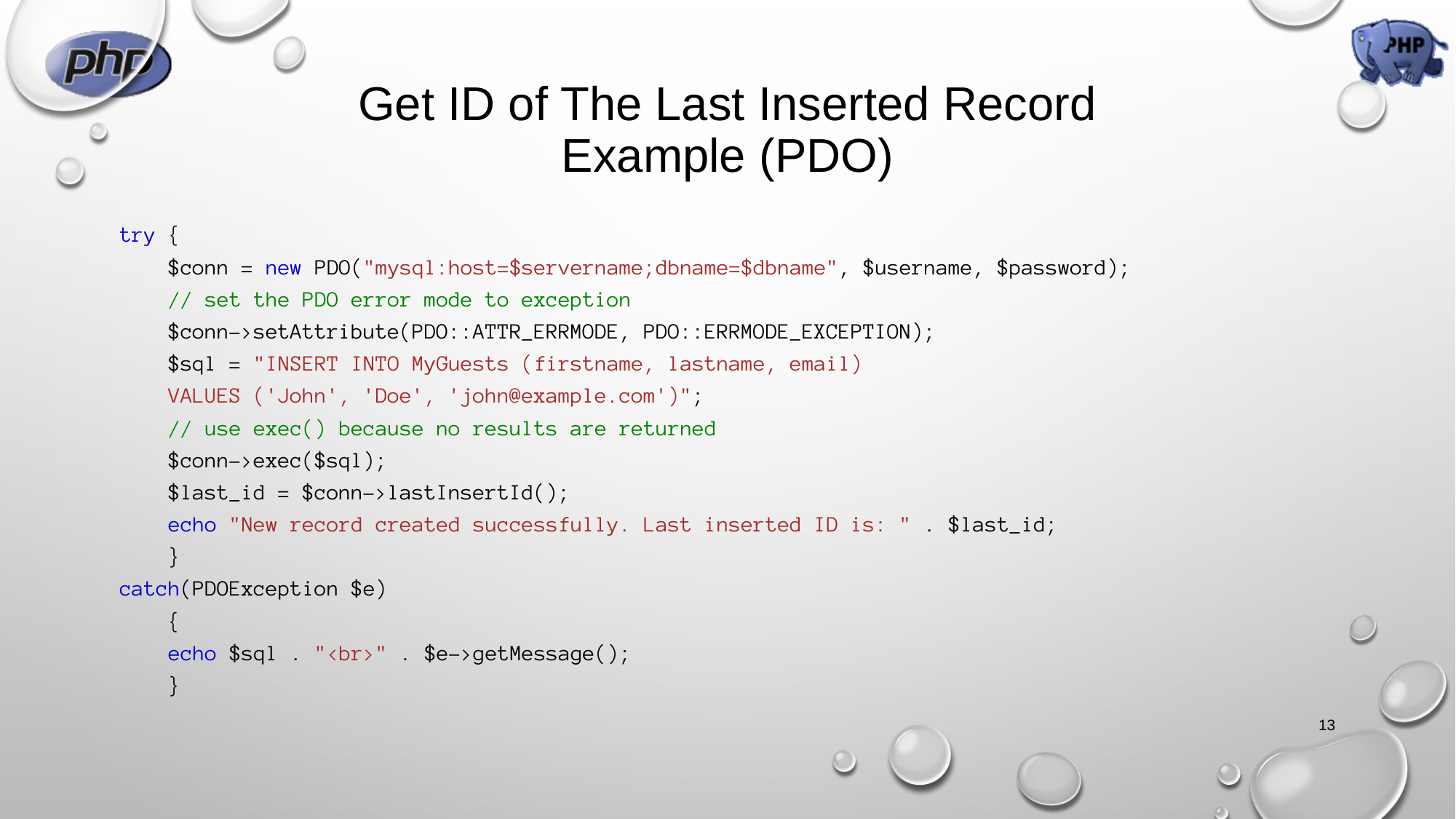

# Get ID of The Last Inserted Record Example (PDO)
try {
    $conn = new PDO("mysql:host=$servername;dbname=$dbname", $username, $password);
    // set the PDO error mode to exception
    $conn->setAttribute(PDO::ATTR_ERRMODE, PDO::ERRMODE_EXCEPTION);
    $sql = "INSERT INTO MyGuests (firstname, lastname, email)
    VALUES ('John', 'Doe', 'john@example.com')";
    // use exec() because no results are returned
    $conn->exec($sql);
    $last_id = $conn->lastInsertId();
    echo "New record created successfully. Last inserted ID is: " . $last_id;
    }
catch(PDOException $e)
    {
    echo $sql . "<br>" . $e->getMessage();
    }
13